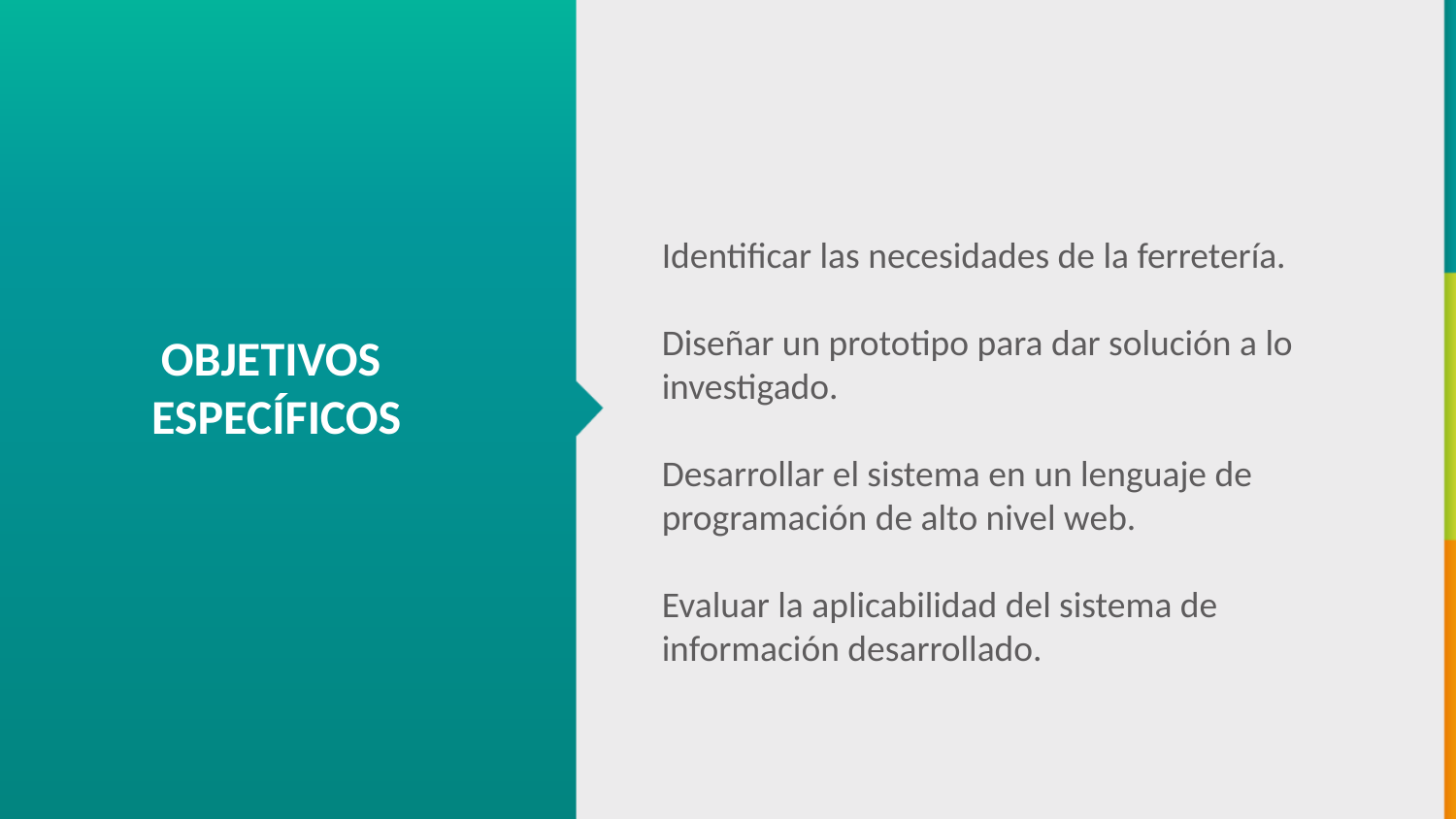

Identificar las necesidades de la ferretería.

Diseñar un prototipo para dar solución a lo investigado.

Desarrollar el sistema en un lenguaje de programación de alto nivel web.

Evaluar la aplicabilidad del sistema de información desarrollado.
OBJETIVOS
ESPECÍFICOS